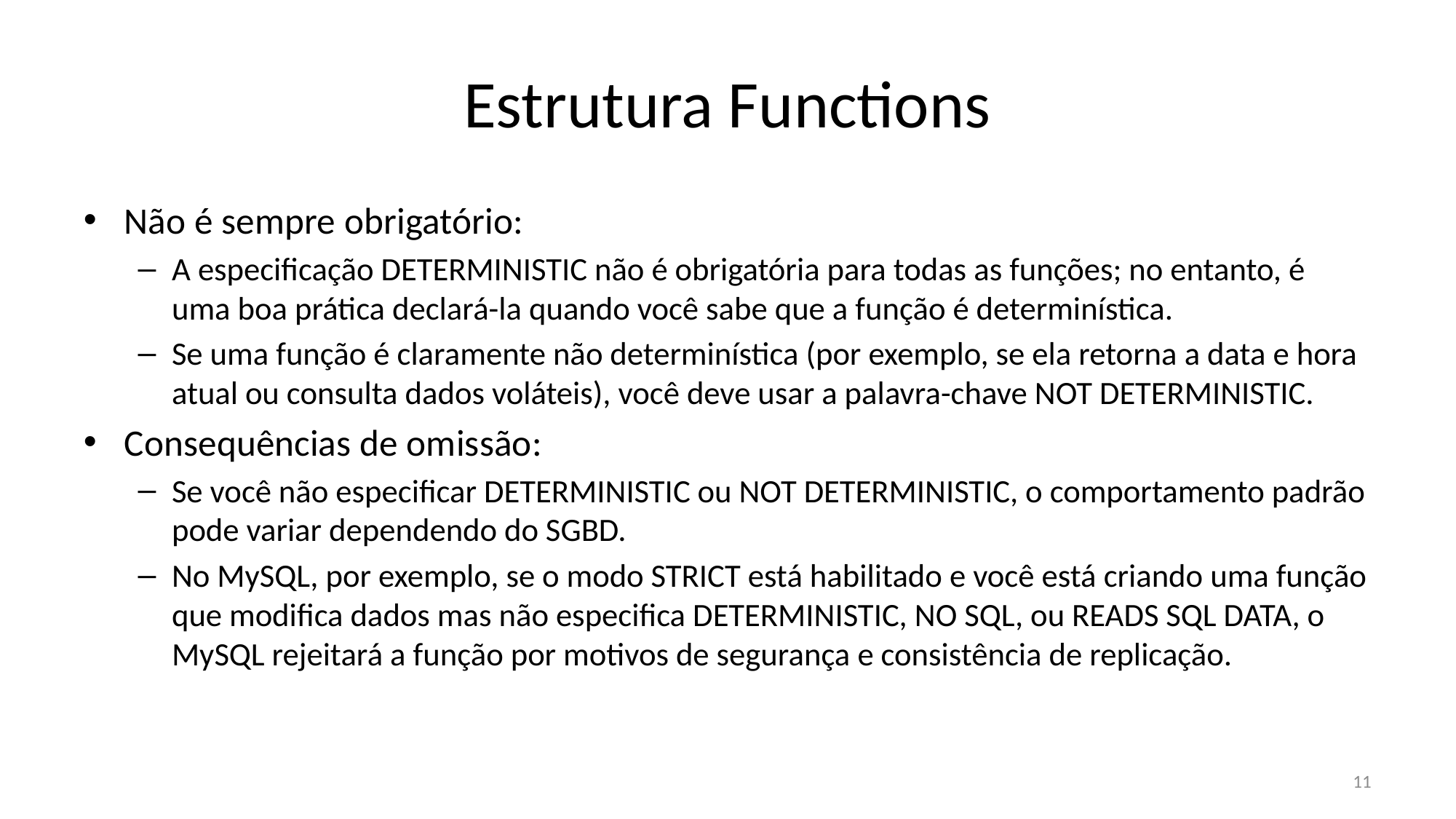

# Estrutura Functions
Não é sempre obrigatório:
A especificação DETERMINISTIC não é obrigatória para todas as funções; no entanto, é uma boa prática declará-la quando você sabe que a função é determinística.
Se uma função é claramente não determinística (por exemplo, se ela retorna a data e hora atual ou consulta dados voláteis), você deve usar a palavra-chave NOT DETERMINISTIC.
Consequências de omissão:
Se você não especificar DETERMINISTIC ou NOT DETERMINISTIC, o comportamento padrão pode variar dependendo do SGBD.
No MySQL, por exemplo, se o modo STRICT está habilitado e você está criando uma função que modifica dados mas não especifica DETERMINISTIC, NO SQL, ou READS SQL DATA, o MySQL rejeitará a função por motivos de segurança e consistência de replicação.
11